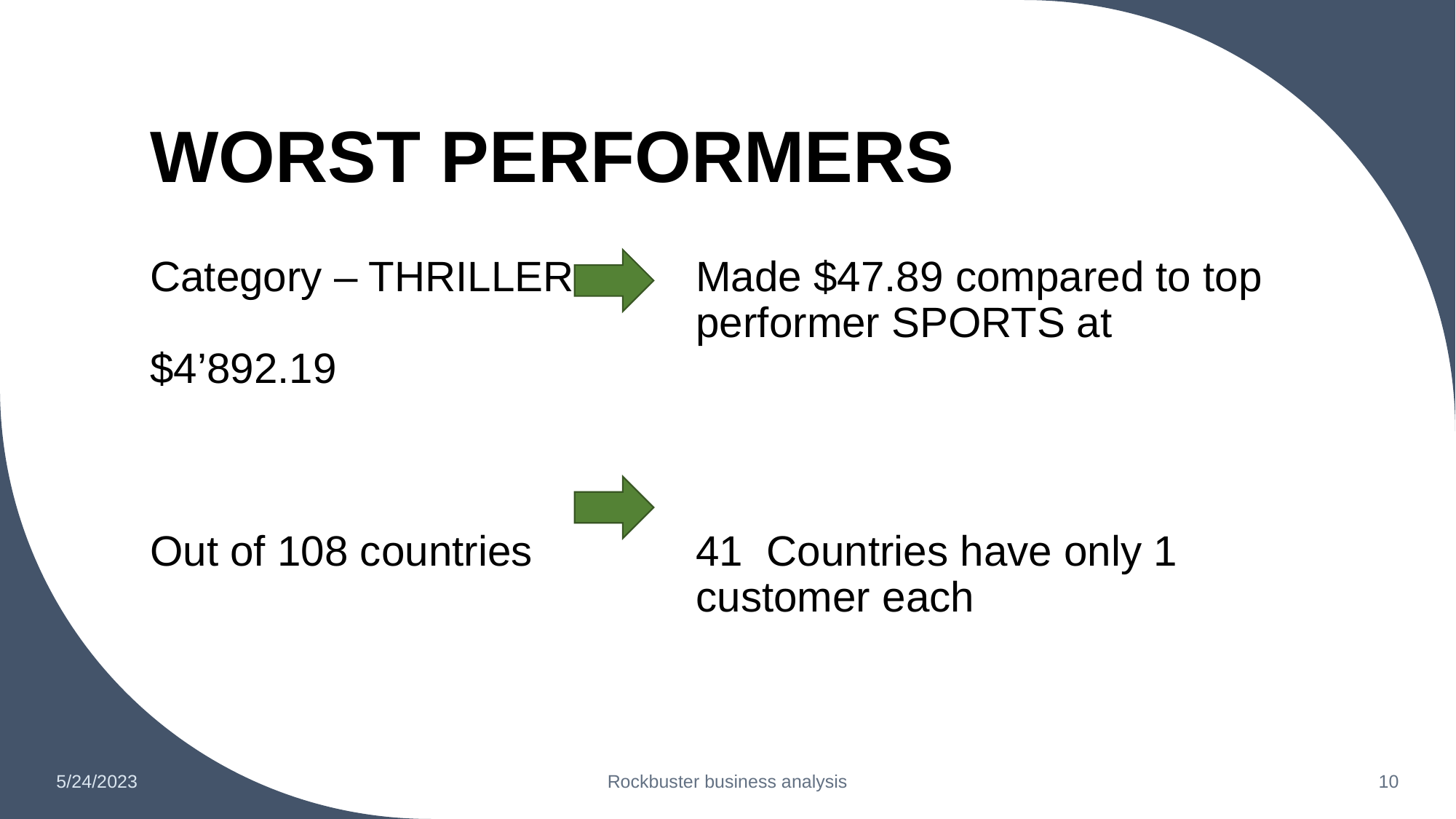

# WORST PERFORMERS
Category – THRILLER 		Made $47.89 compared to top 					performer SPORTS at $4’892.19

Out of 108 countries 		41  Countries have only 1 						customer each

5/24/2023
Rockbuster business analysis
10